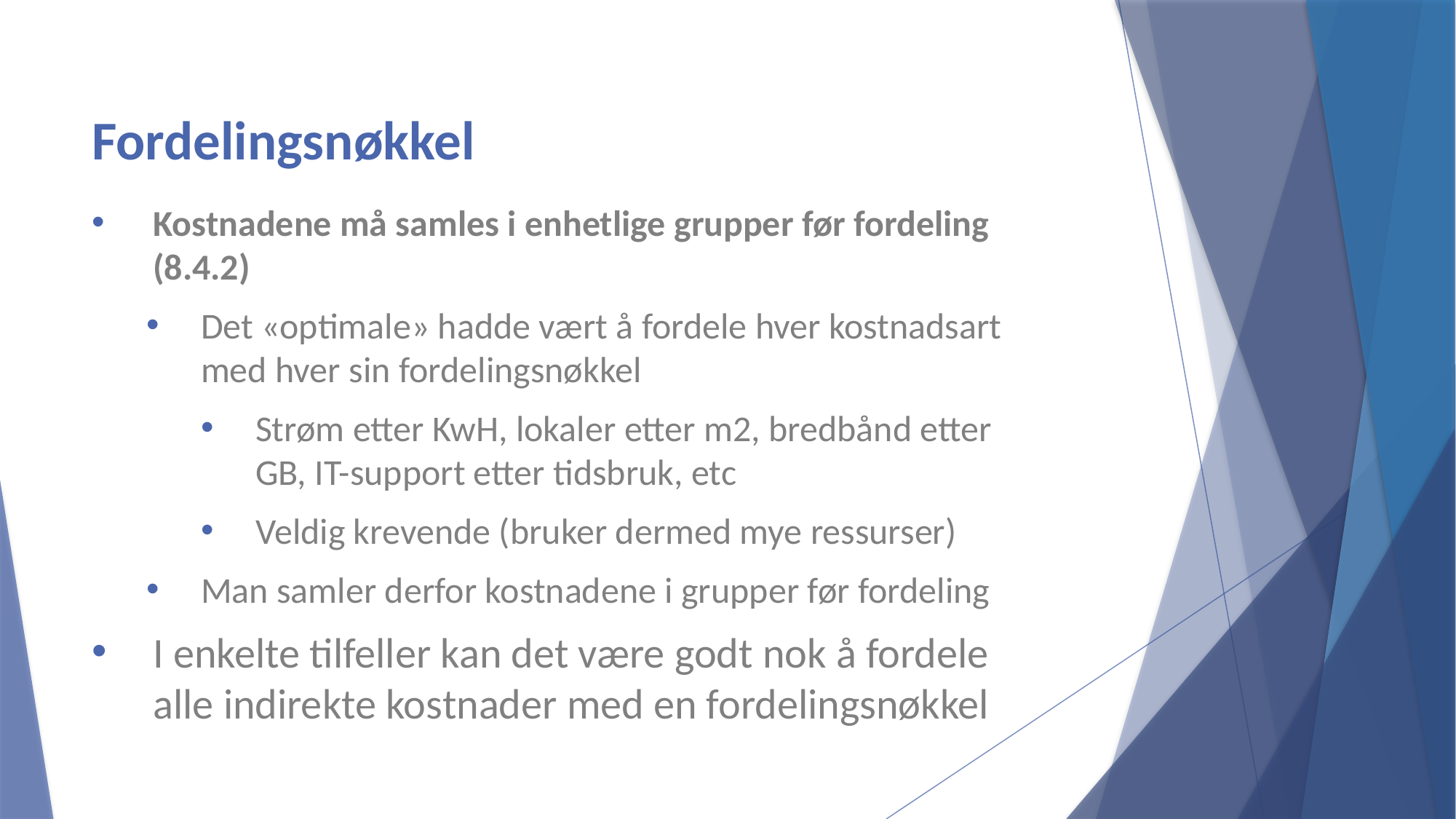

# Fordelingsnøkkel
Kostnadene må samles i enhetlige grupper før fordeling (8.4.2)
Det «optimale» hadde vært å fordele hver kostnadsart med hver sin fordelingsnøkkel
Strøm etter KwH, lokaler etter m2, bredbånd etter GB, IT-support etter tidsbruk, etc
Veldig krevende (bruker dermed mye ressurser)
Man samler derfor kostnadene i grupper før fordeling
I enkelte tilfeller kan det være godt nok å fordele alle indirekte kostnader med en fordelingsnøkkel